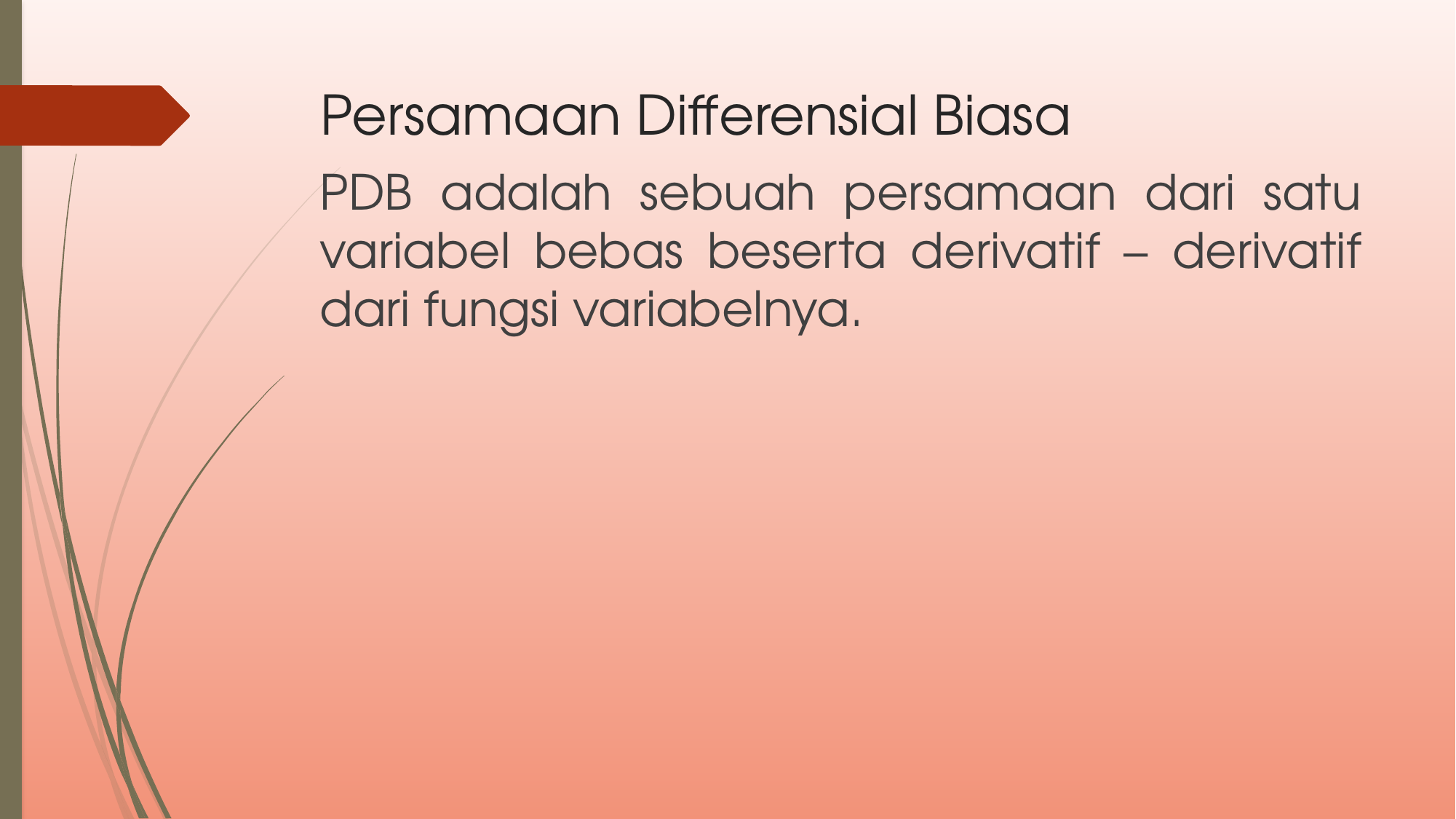

# Persamaan Differensial Biasa
PDB adalah sebuah persamaan dari satu variabel bebas beserta derivatif – derivatif dari fungsi variabelnya.